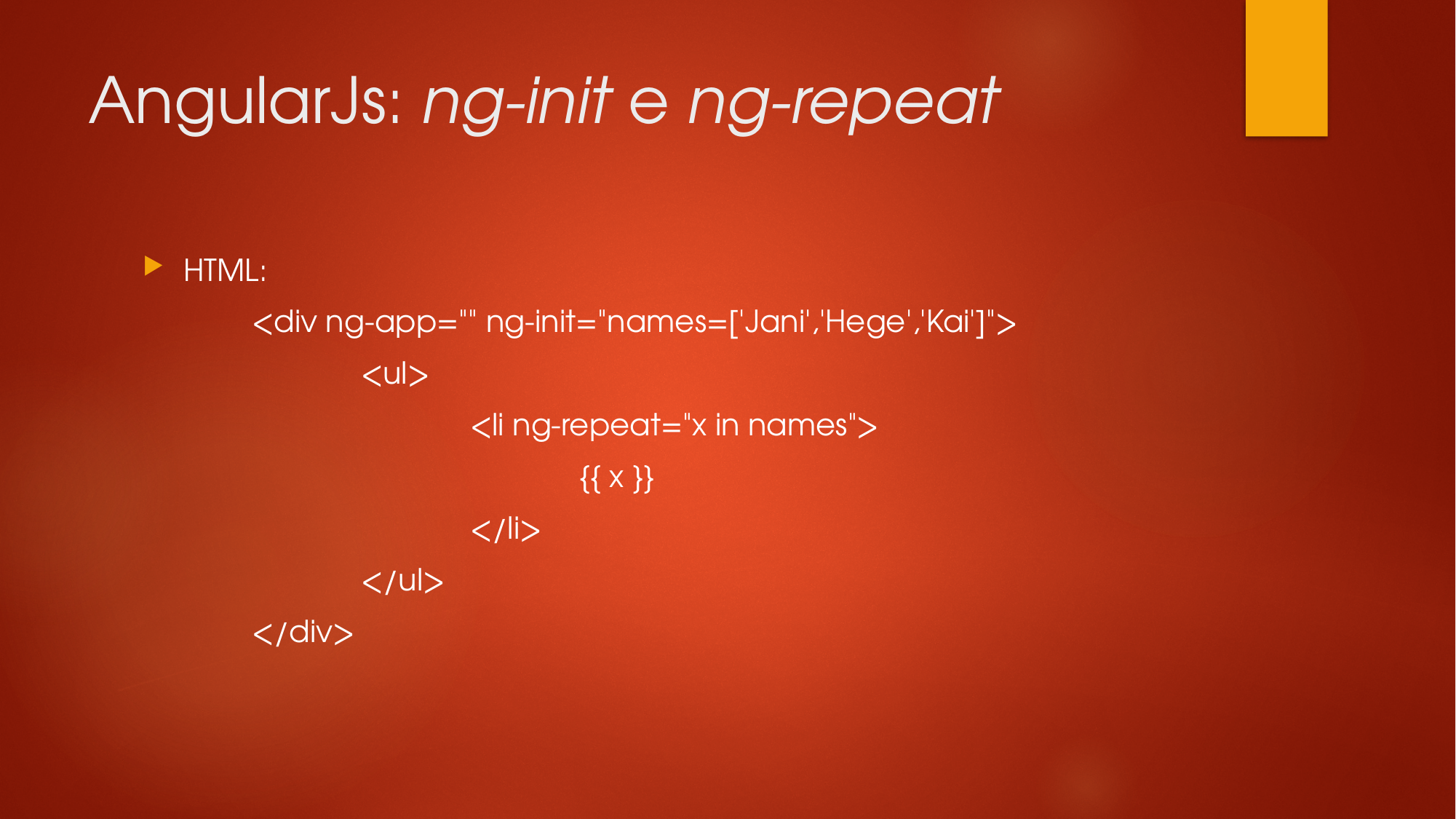

# AngularJs: ng-init e ng-repeat
HTML:
	<div ng-app="" ng-init="names=['Jani','Hege','Kai']">
		<ul>
			<li ng-repeat="x in names">
				{{ x }}
			</li>
		</ul>
	</div>